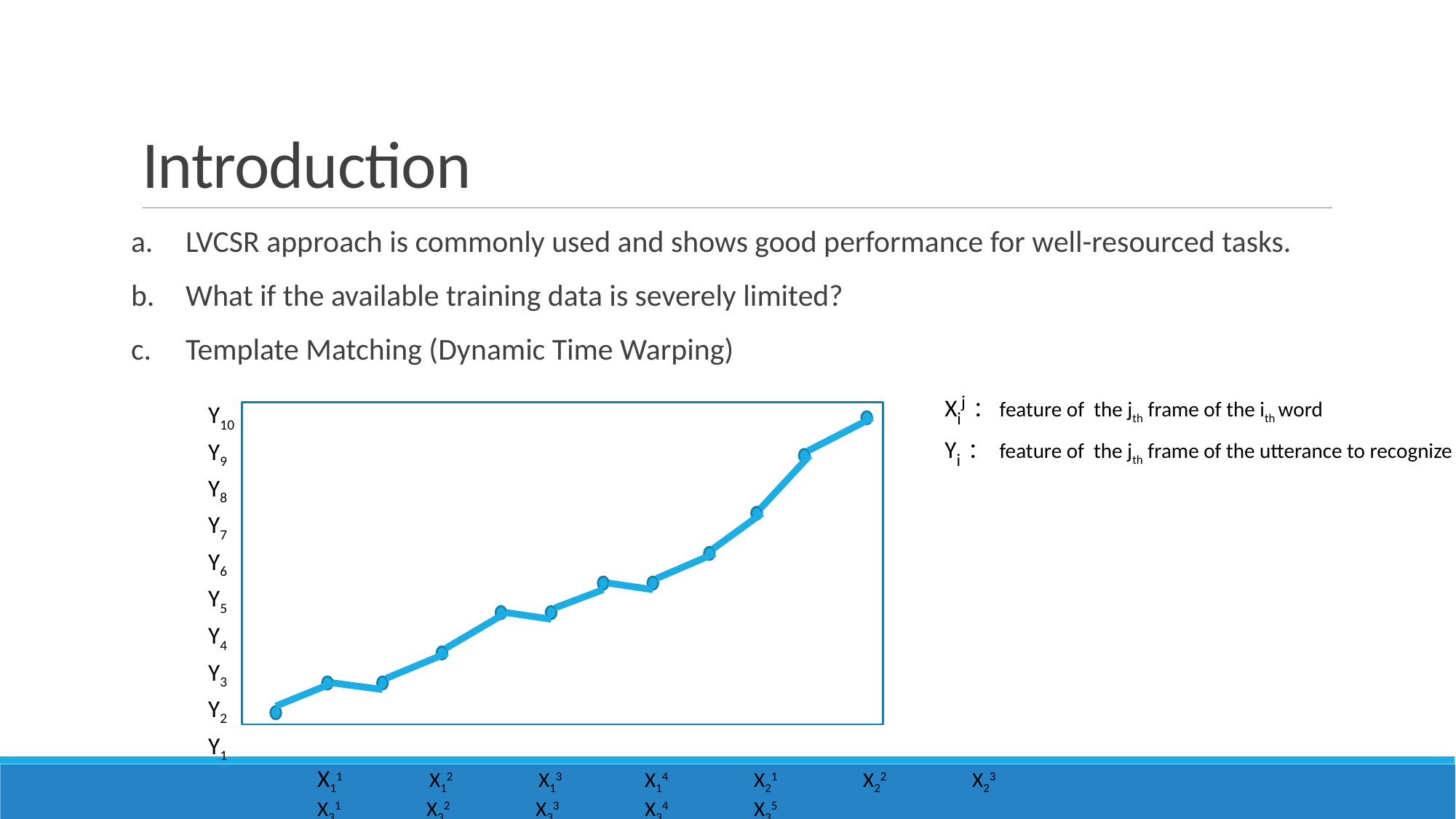

# Introduction
LVCSR approach is commonly used and shows good performance for well-resourced tasks.
What if the available training data is severely limited?
Template Matching (Dynamic Time Warping)

Y10

Y9

Y8

Y7

Y6

Y5

Y4

Y3

Y2

Y1
	X11	 X12	 X13	X14	X21	X22	X23	X31	X32	X33	X34	X35
Xij ：feature of  the jth frame of the ith word
Yi ： feature of  the jth frame of the utterance to recognize